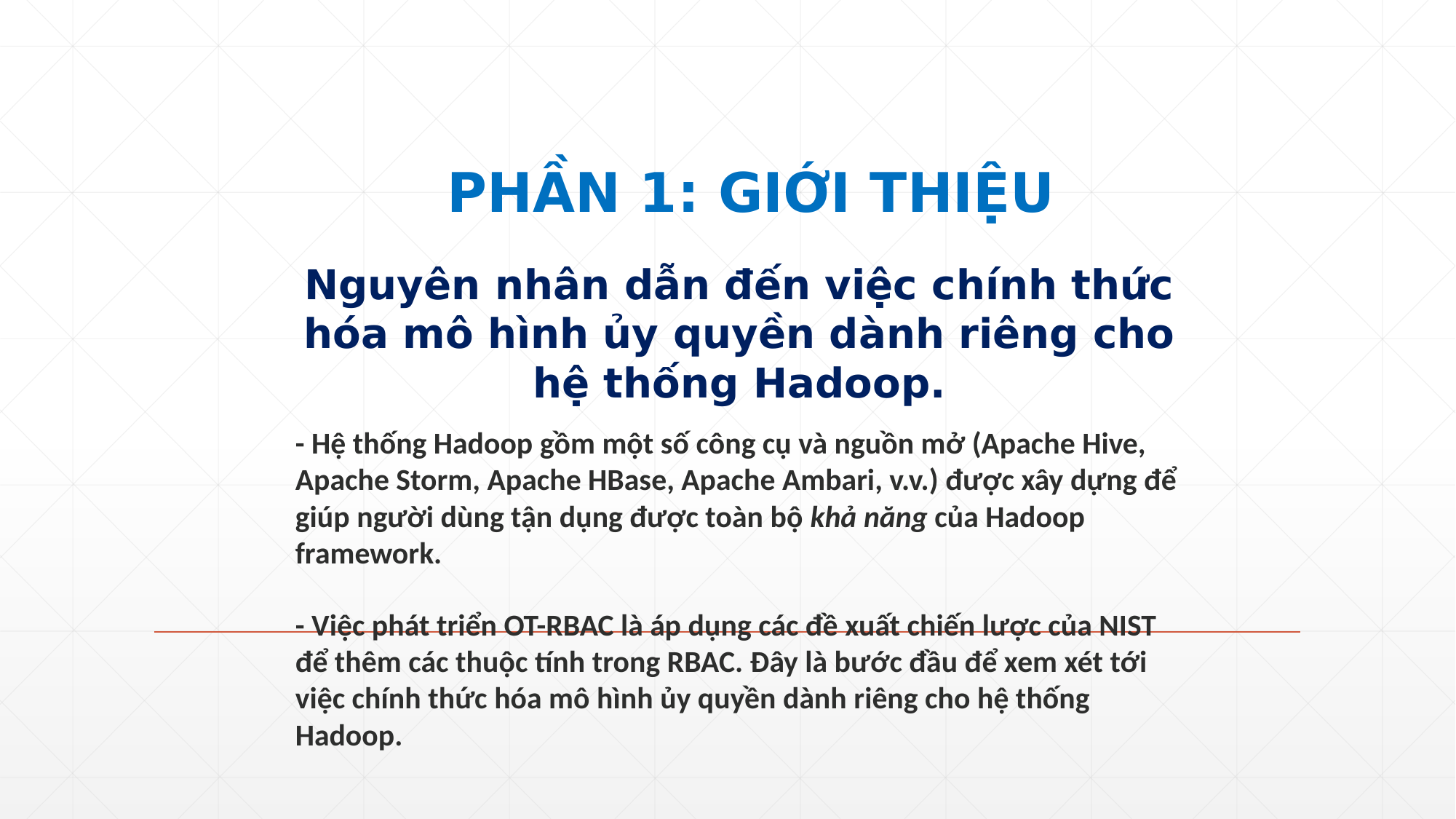

PHẦN 1: GIỚI THIỆU
Nguyên nhân dẫn đến việc chính thức hóa mô hình ủy quyền dành riêng cho hệ thống Hadoop.
- Hệ thống Hadoop gồm một số công cụ và nguồn mở (Apache Hive, Apache Storm, Apache HBase, Apache Ambari, v.v.) được xây dựng để giúp người dùng tận dụng được toàn bộ khả năng của Hadoop  framework.
- Việc phát triển OT-RBAC là áp dụng các đề xuất chiến lược của NIST để thêm các thuộc tính trong RBAC. Đây là bước đầu để xem xét tới việc chính thức hóa mô hình ủy quyền dành riêng cho hệ thống Hadoop.